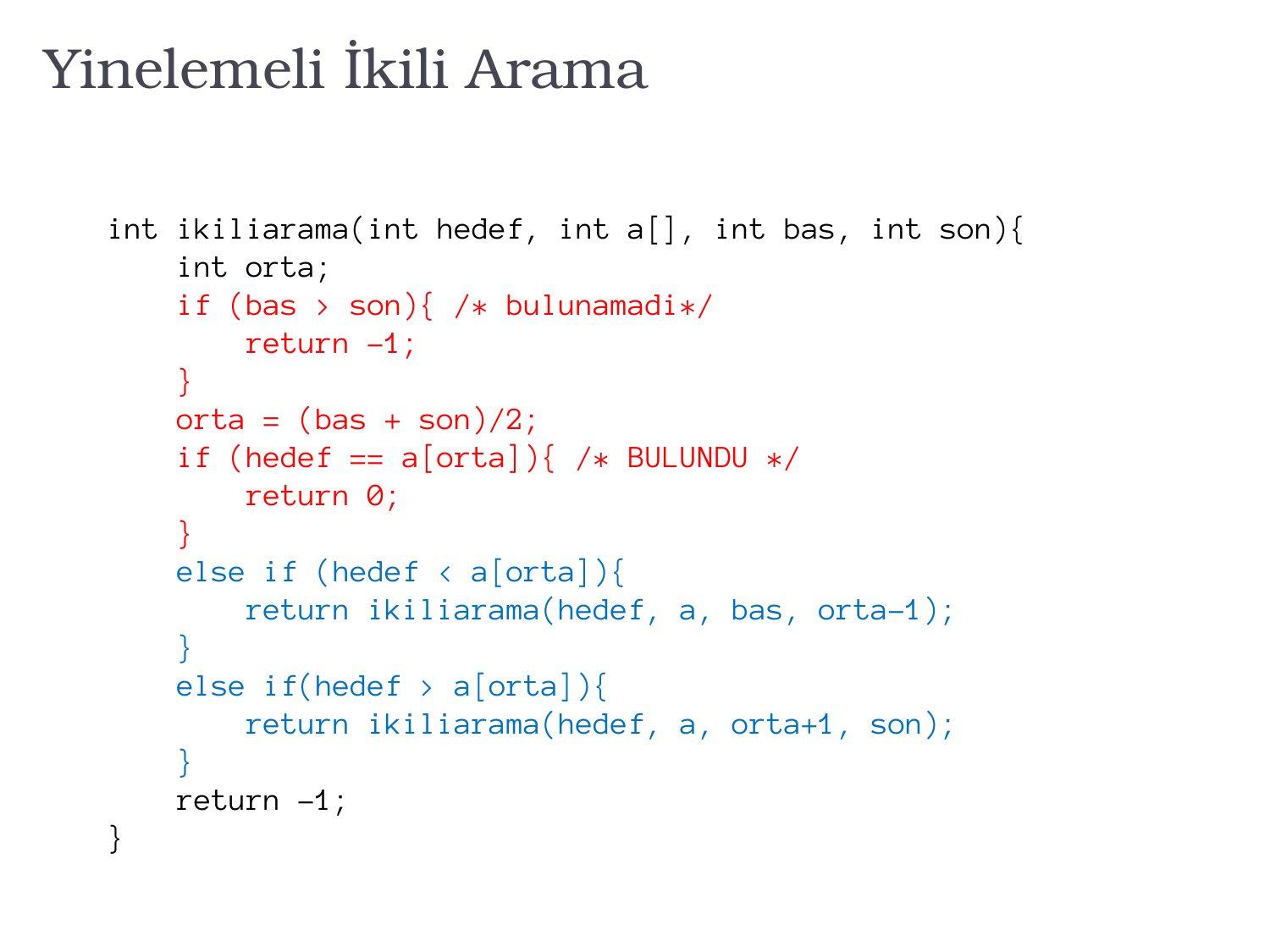

# Yinelemeli İkili Arama

int ikiliarama(int hedef, int a[], int bas, int son){
    int orta;
    if (bas > son){ /* bulunamadi*/
        return -1;
    }
    orta = (bas + son)/2;
    if (hedef == a[orta]){ /* BULUNDU */
        return 0;
    }
    else if (hedef < a[orta]){
        return ikiliarama(hedef, a, bas, orta-1);
    }
    else if(hedef > a[orta]){
        return ikiliarama(hedef, a, orta+1, son);
    }
    return -1;
}